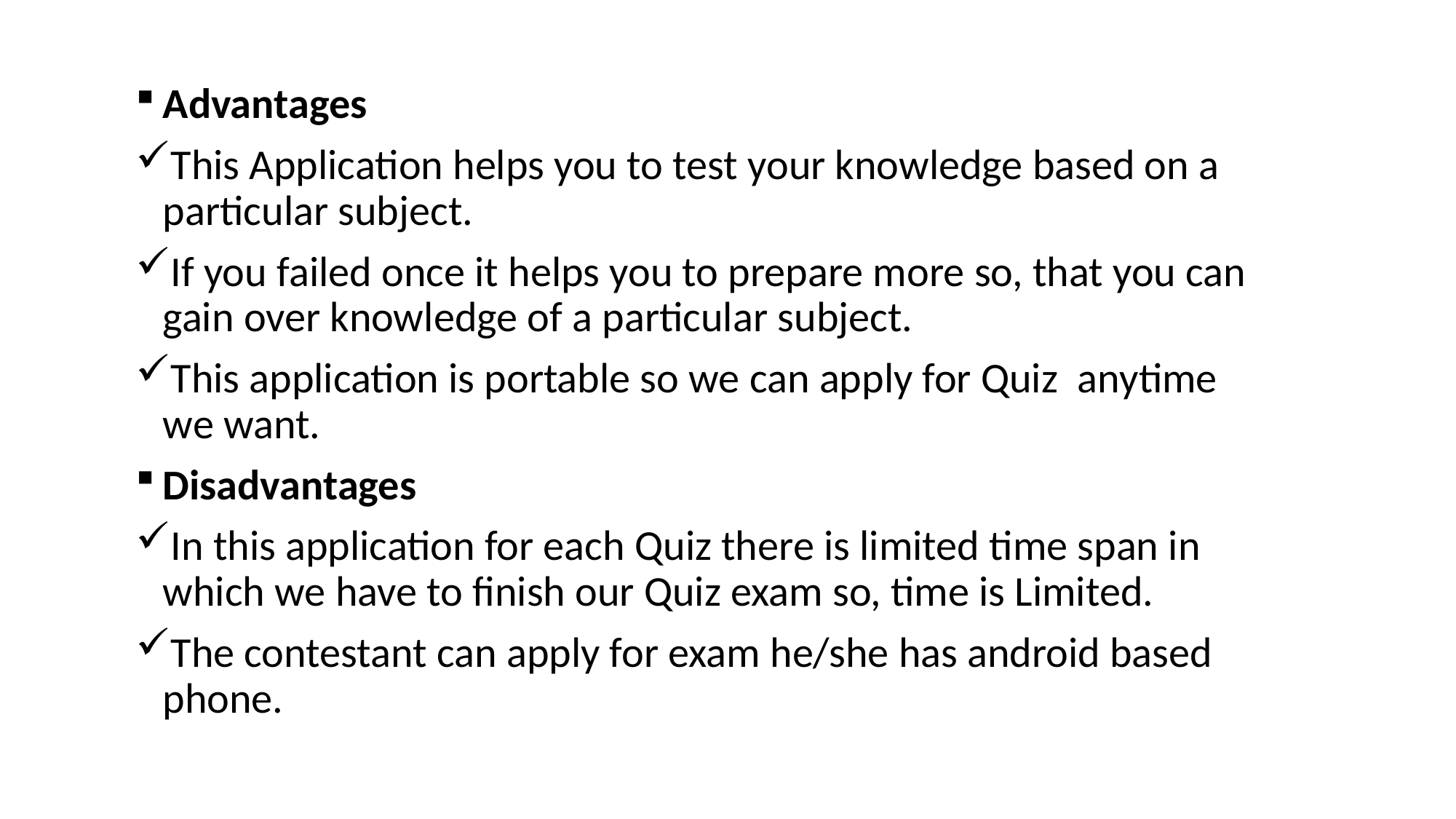

Advantages
This Application helps you to test your knowledge based on a particular subject.
If you failed once it helps you to prepare more so, that you can gain over knowledge of a particular subject.
This application is portable so we can apply for Quiz  anytime we want.
Disadvantages
In this application for each Quiz there is limited time span in which we have to finish our Quiz exam so, time is Limited.
The contestant can apply for exam he/she has android based phone.